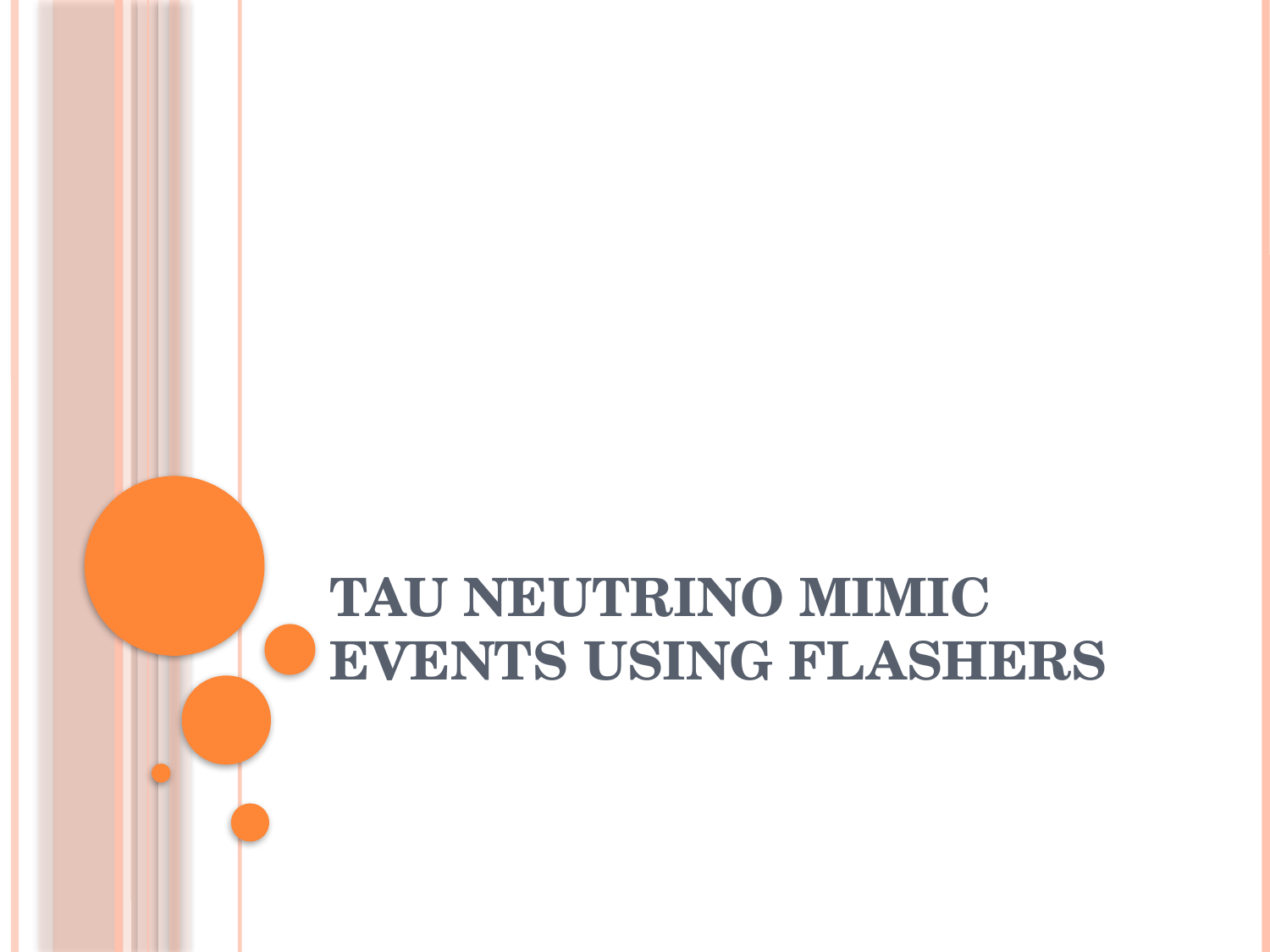

# Tau Neutrino Mimic Events Using Flashers